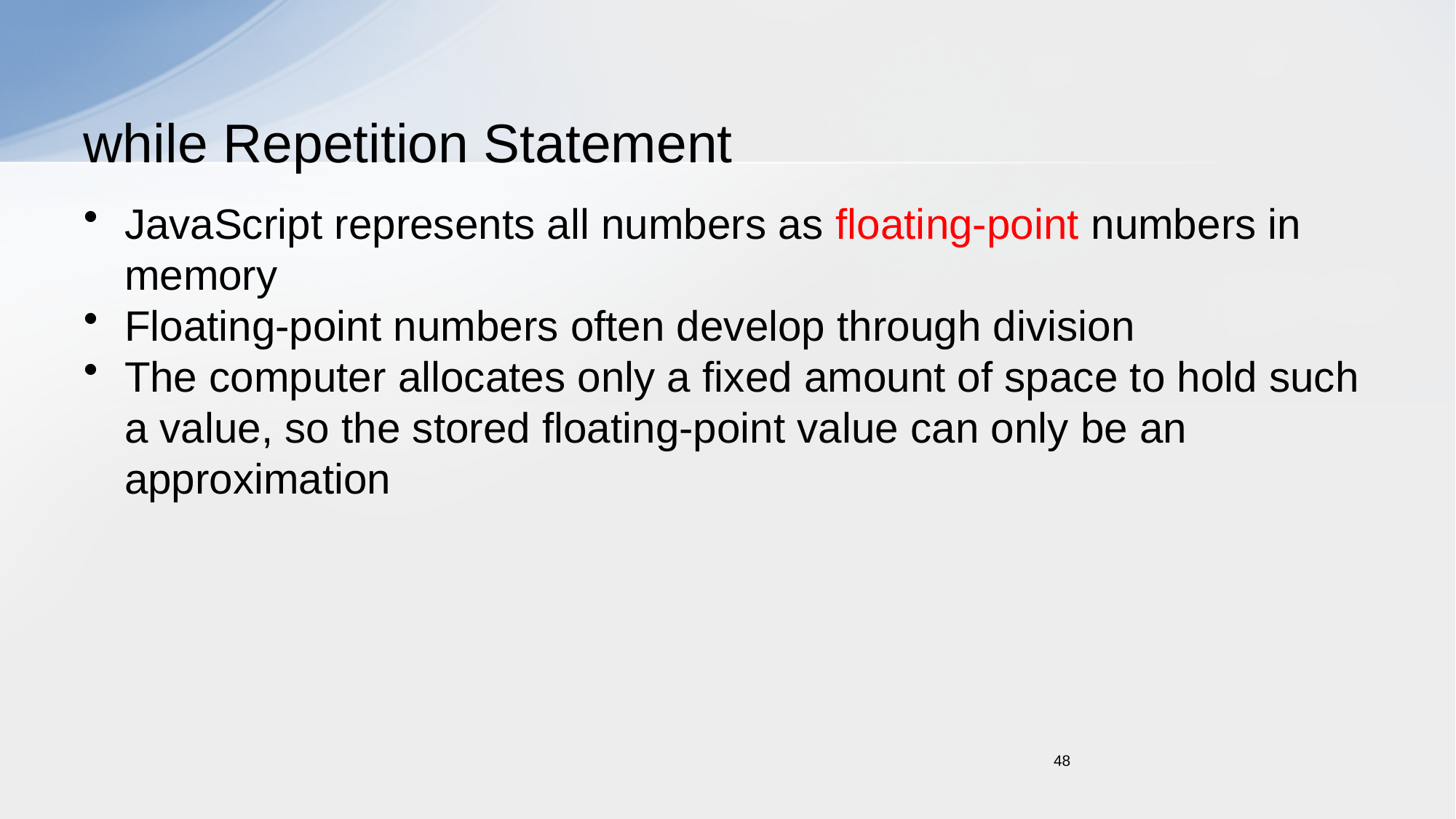

# while Repetition Statement
JavaScript represents all numbers as floating-point numbers in memory
Floating-point numbers often develop through division
The computer allocates only a fixed amount of space to hold such a value, so the stored floating-point value can only be an approximation

48